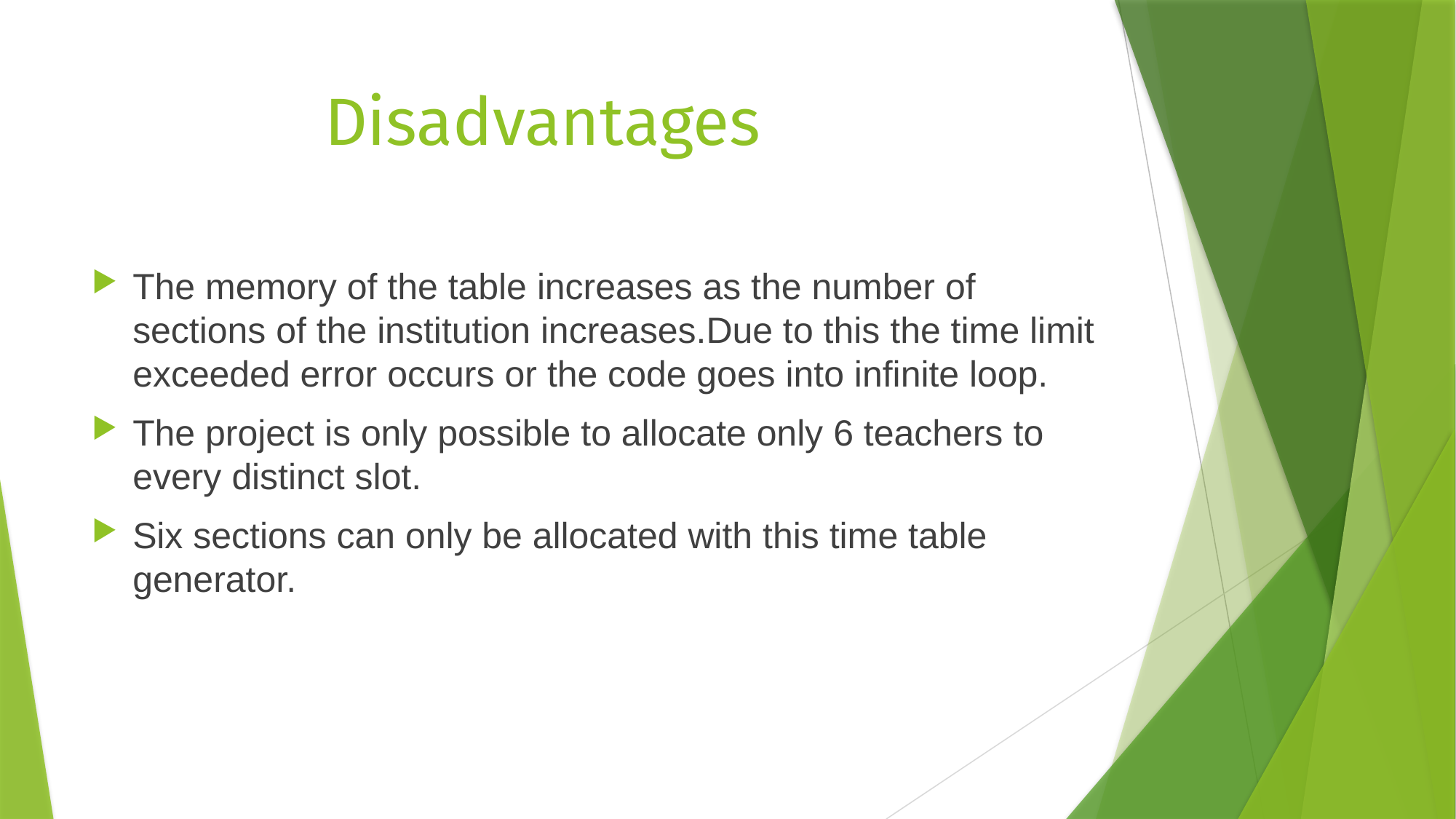

# Disadvantages
The memory of the table increases as the number of sections of the institution increases.Due to this the time limit exceeded error occurs or the code goes into infinite loop.
The project is only possible to allocate only 6 teachers to every distinct slot.
Six sections can only be allocated with this time table generator.